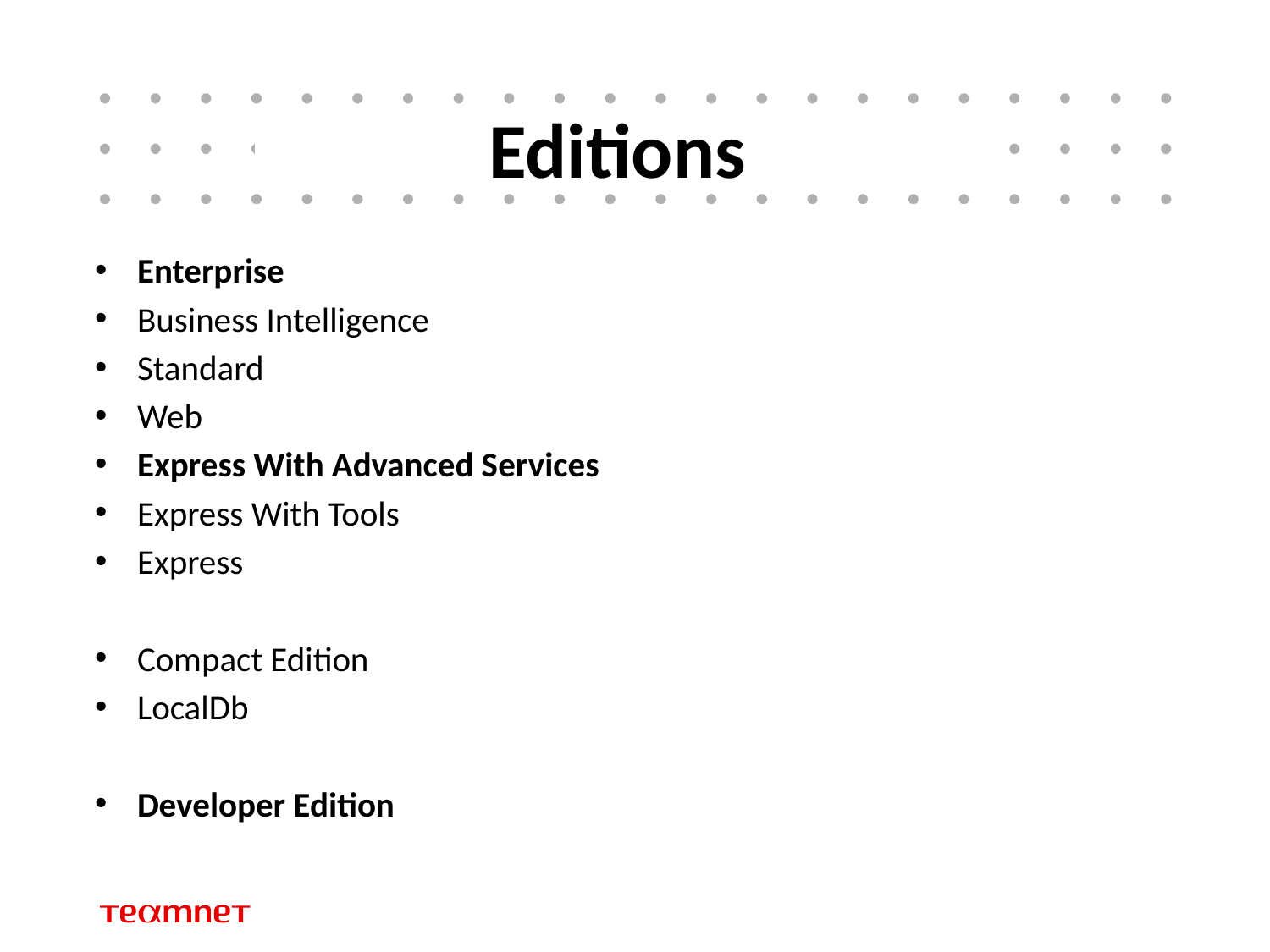

# Editions
Enterprise
Business Intelligence
Standard
Web
Express With Advanced Services
Express With Tools
Express

Compact Edition
LocalDb

Developer Edition